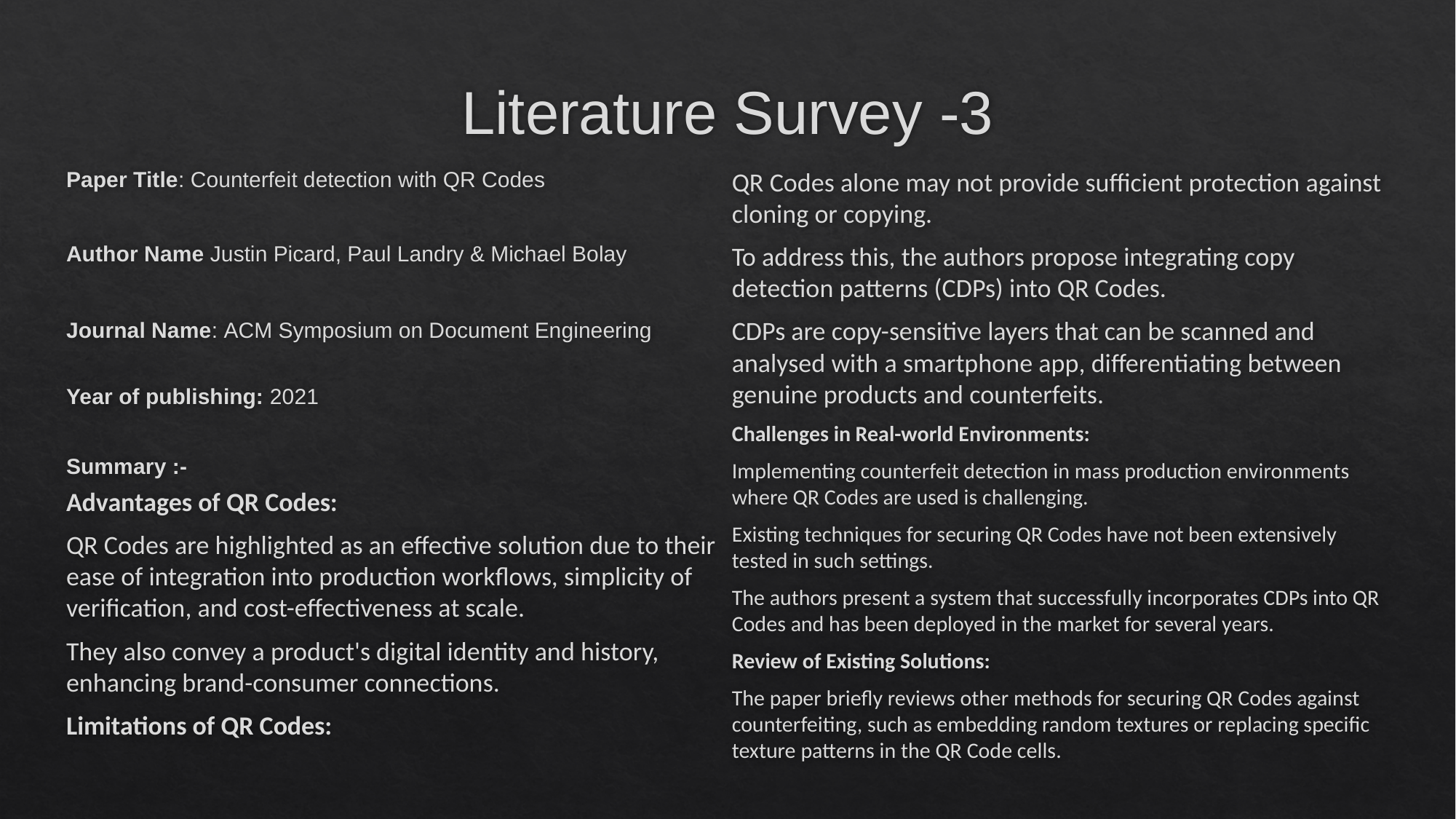

# Literature Survey -3
Paper Title: Counterfeit detection with QR Codes

Author Name Justin Picard, Paul Landry & Michael Bolay

Journal Name: ACM Symposium on Document Engineering

Year of publishing: 2021

Summary :-
Advantages of QR Codes:
QR Codes are highlighted as an effective solution due to their ease of integration into production workflows, simplicity of verification, and cost-effectiveness at scale.
They also convey a product's digital identity and history, enhancing brand-consumer connections.
Limitations of QR Codes:
QR Codes alone may not provide sufficient protection against cloning or copying.
To address this, the authors propose integrating copy detection patterns (CDPs) into QR Codes.
CDPs are copy-sensitive layers that can be scanned and analysed with a smartphone app, differentiating between genuine products and counterfeits.
Challenges in Real-world Environments:
Implementing counterfeit detection in mass production environments where QR Codes are used is challenging.
Existing techniques for securing QR Codes have not been extensively tested in such settings.
The authors present a system that successfully incorporates CDPs into QR Codes and has been deployed in the market for several years.
Review of Existing Solutions:
The paper briefly reviews other methods for securing QR Codes against counterfeiting, such as embedding random textures or replacing specific texture patterns in the QR Code cells.